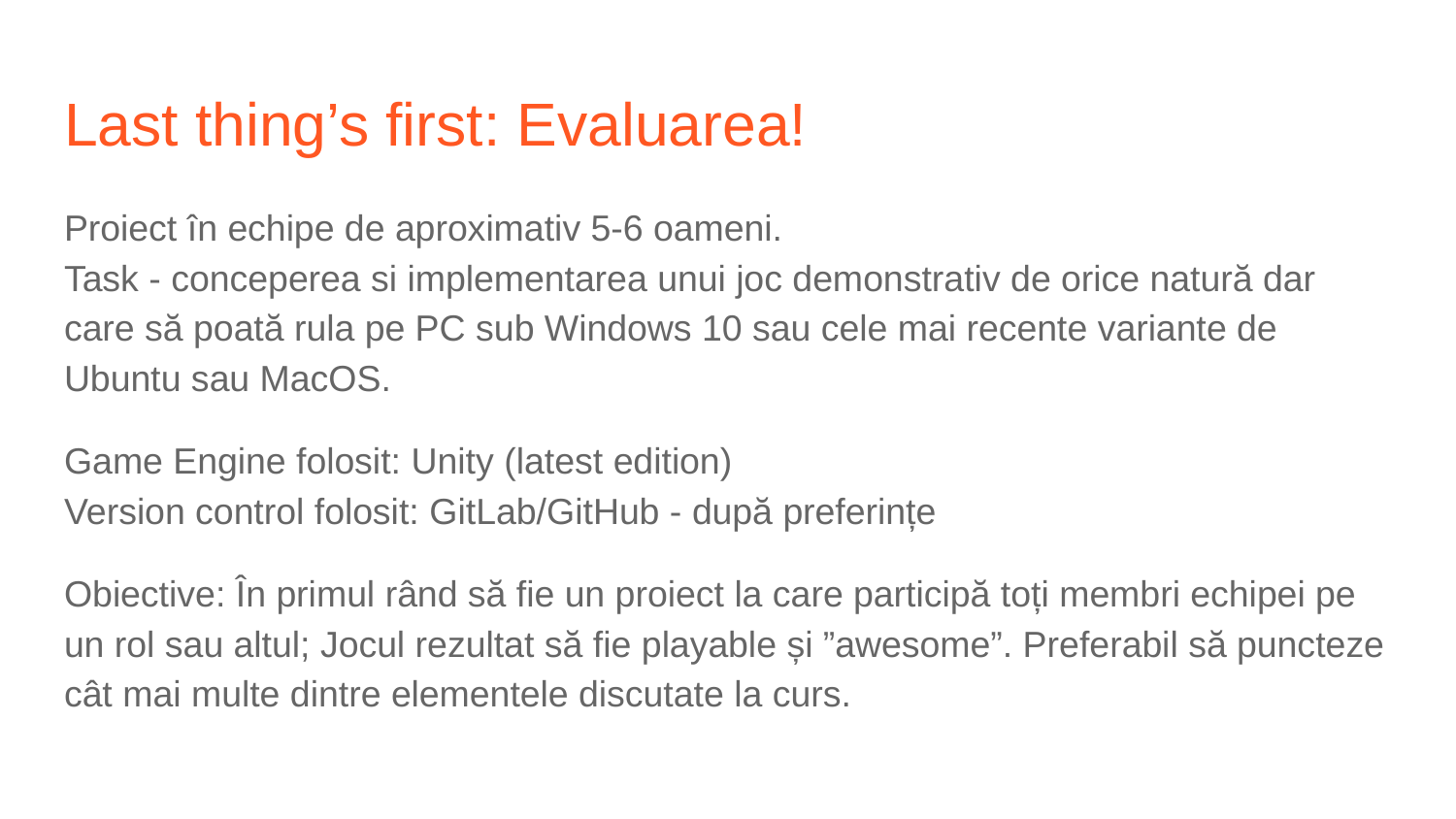

# Last thing’s first: Evaluarea!
Proiect în echipe de aproximativ 5-6 oameni.
Task - conceperea si implementarea unui joc demonstrativ de orice natură dar care să poată rula pe PC sub Windows 10 sau cele mai recente variante de Ubuntu sau MacOS.
Game Engine folosit: Unity (latest edition)
Version control folosit: GitLab/GitHub - după preferințe
Obiective: În primul rând să fie un proiect la care participă toți membri echipei pe un rol sau altul; Jocul rezultat să fie playable și ”awesome”. Preferabil să puncteze cât mai multe dintre elementele discutate la curs.